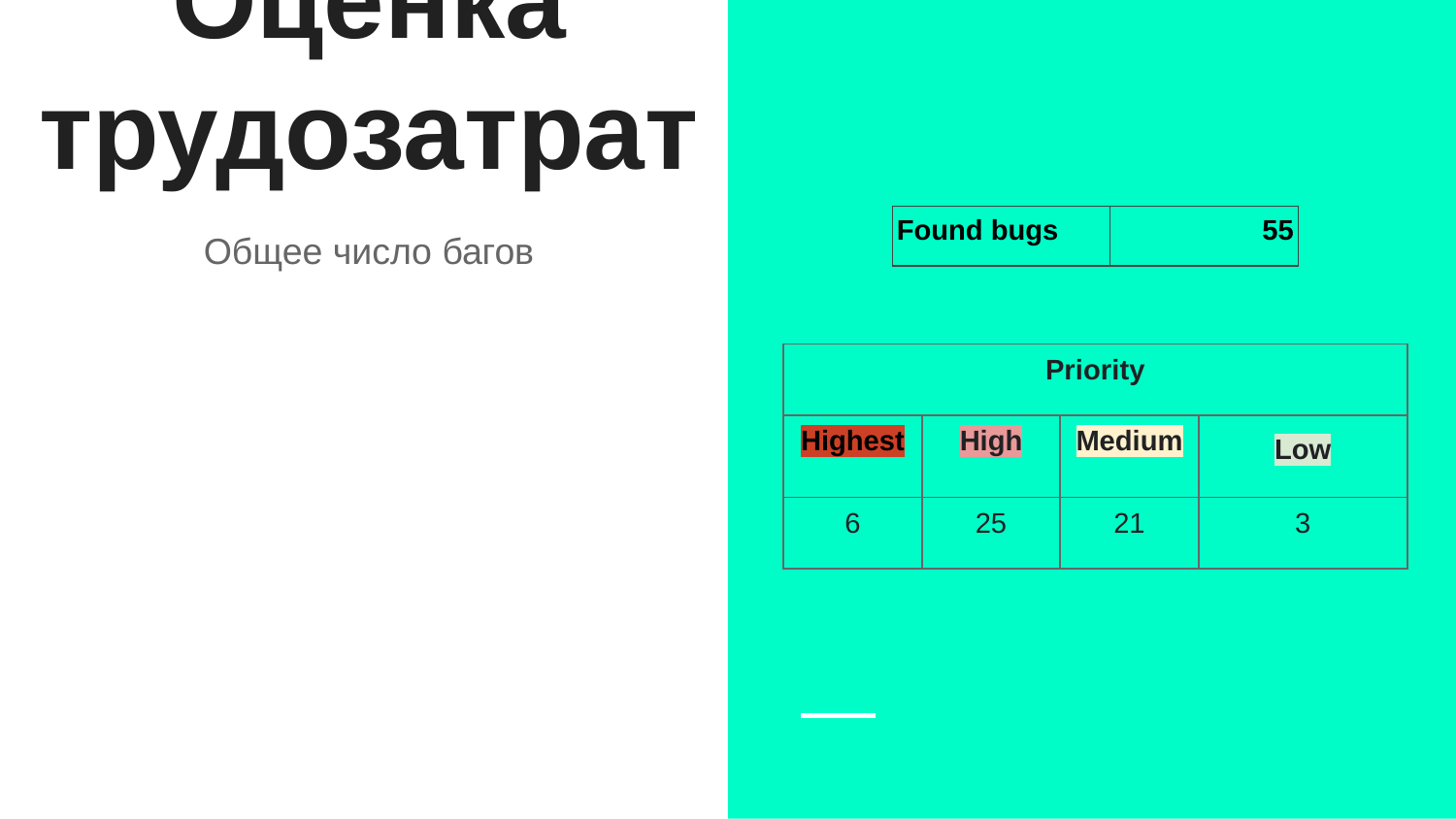

# Оценка трудозатрат
| Found bugs | 55 |
| --- | --- |
Общее число багов

| Priority |  |  |  |  |
| --- | --- | --- | --- | --- |
| Highest | High | Medium | Low |  |
| 6 | 25 | 21 | 3 |  |